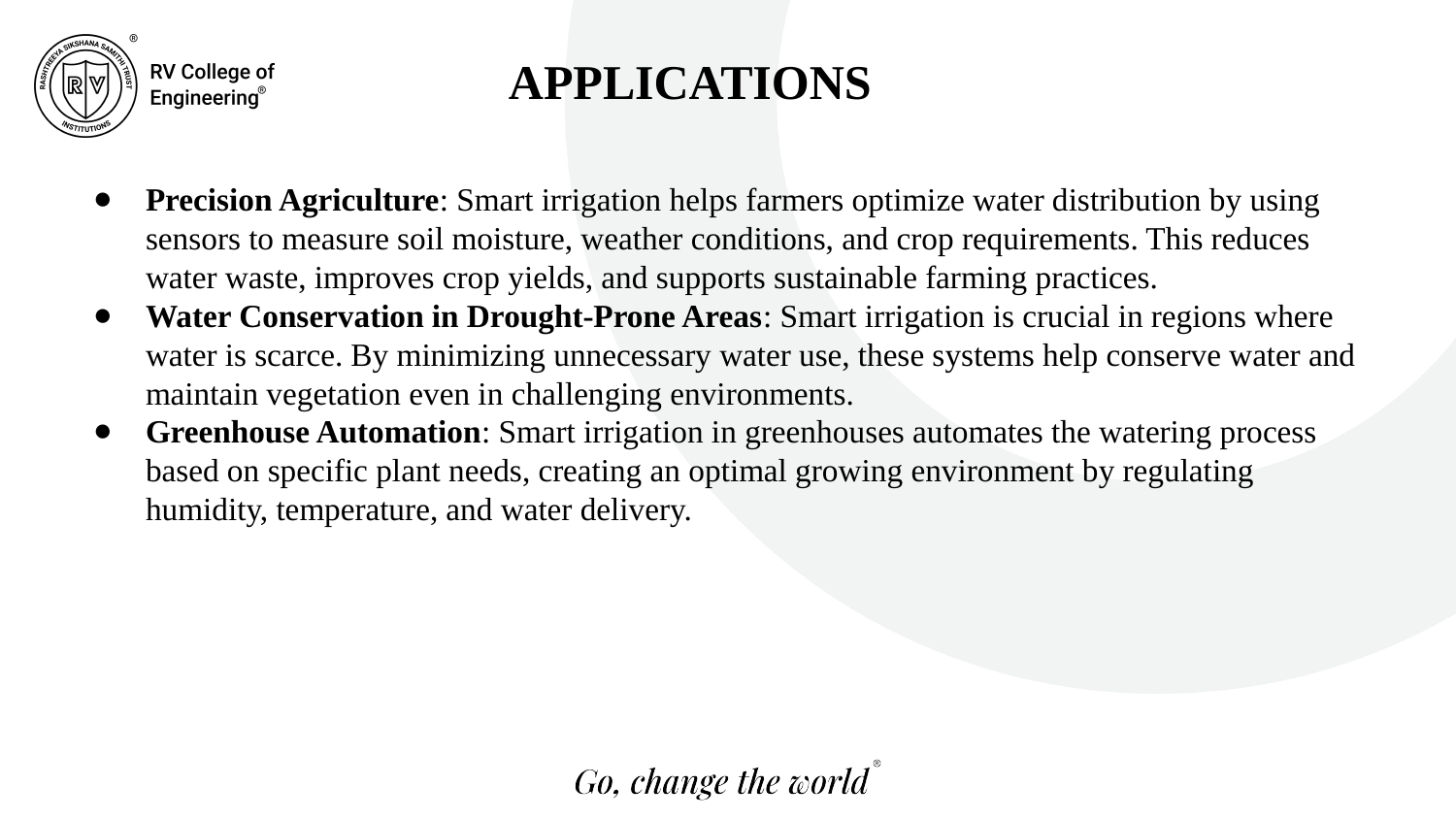

APPLICATIONS
Precision Agriculture: Smart irrigation helps farmers optimize water distribution by using sensors to measure soil moisture, weather conditions, and crop requirements. This reduces water waste, improves crop yields, and supports sustainable farming practices.
Water Conservation in Drought-Prone Areas: Smart irrigation is crucial in regions where water is scarce. By minimizing unnecessary water use, these systems help conserve water and maintain vegetation even in challenging environments.
Greenhouse Automation: Smart irrigation in greenhouses automates the watering process based on specific plant needs, creating an optimal growing environment by regulating humidity, temperature, and water delivery.